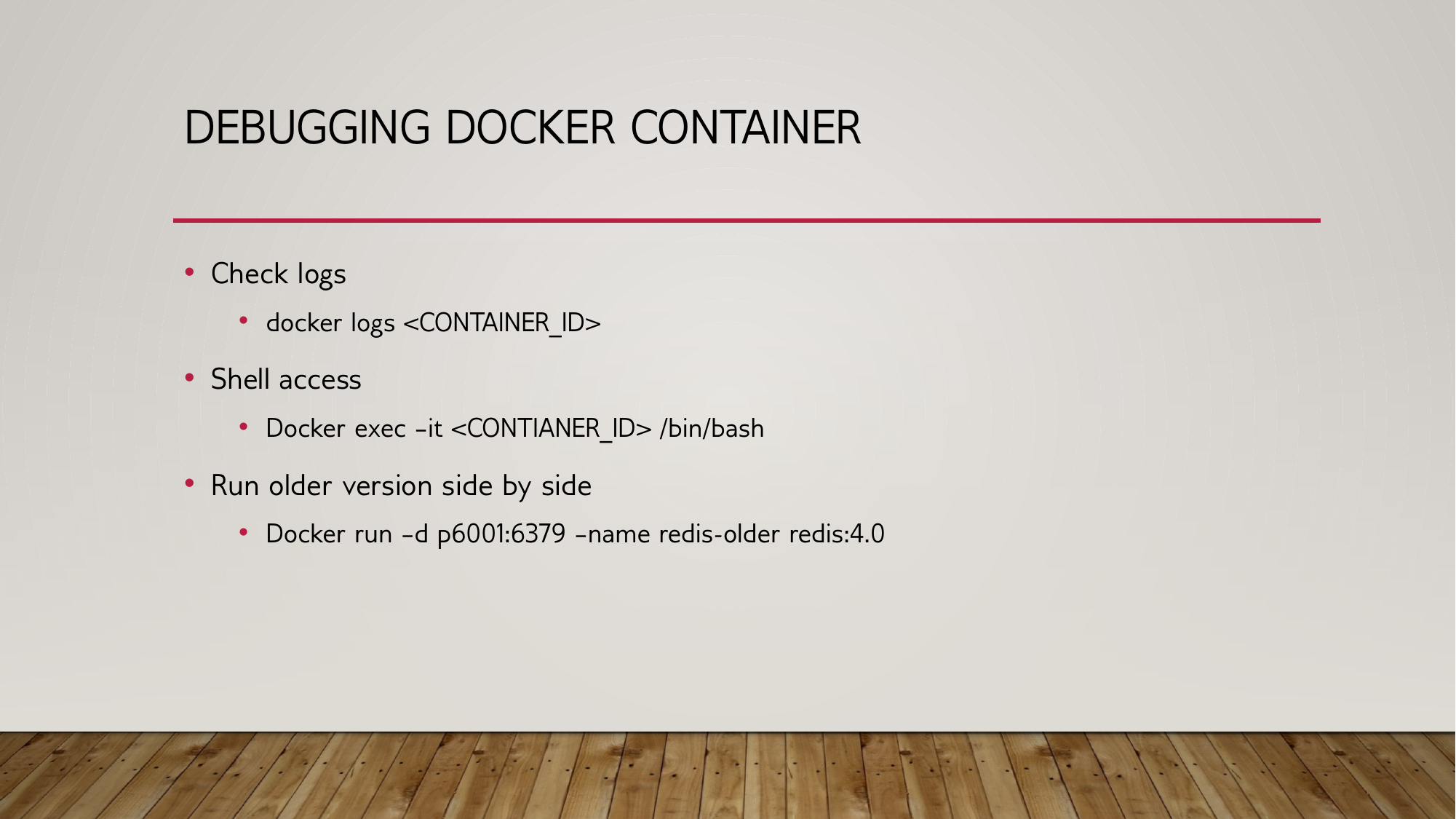

# Debugging docker container
Check logs
docker logs <CONTAINER_ID>
Shell access
Docker exec –it <CONTIANER_ID> /bin/bash
Run older version side by side
Docker run –d p6001:6379 –name redis-older redis:4.0